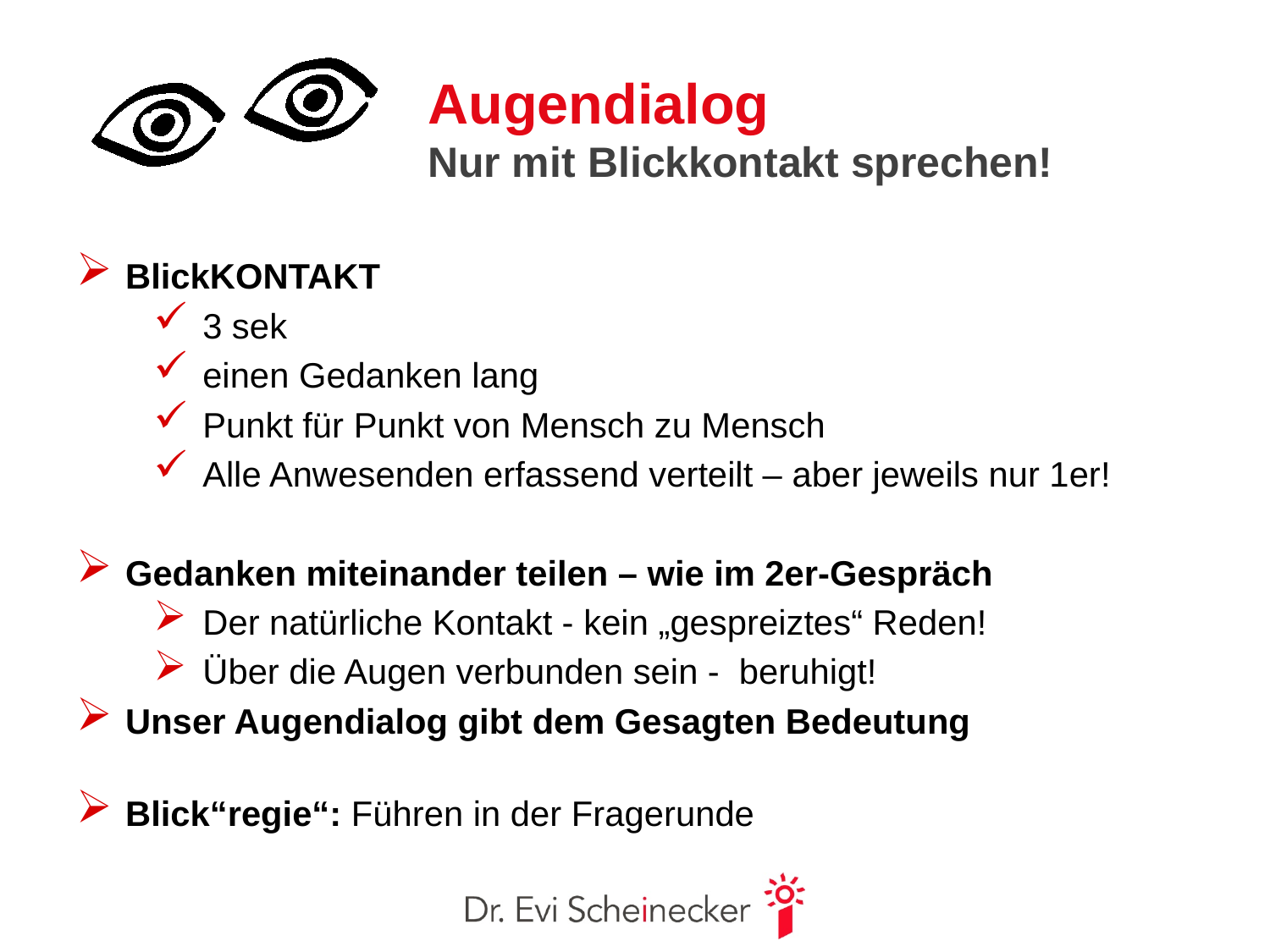

# Augendialog Nur mit Blickkontakt sprechen!

BlickKONTAKT
3 sek
einen Gedanken lang
Punkt für Punkt von Mensch zu Mensch
Alle Anwesenden erfassend verteilt – aber jeweils nur 1er!

Gedanken miteinander teilen – wie im 2er-Gespräch
Der natürliche Kontakt - kein „gespreiztes“ Reden!
Über die Augen verbunden sein -  beruhigt!
Unser Augendialog gibt dem Gesagten Bedeutung
Blick“regie“: Führen in der Fragerunde